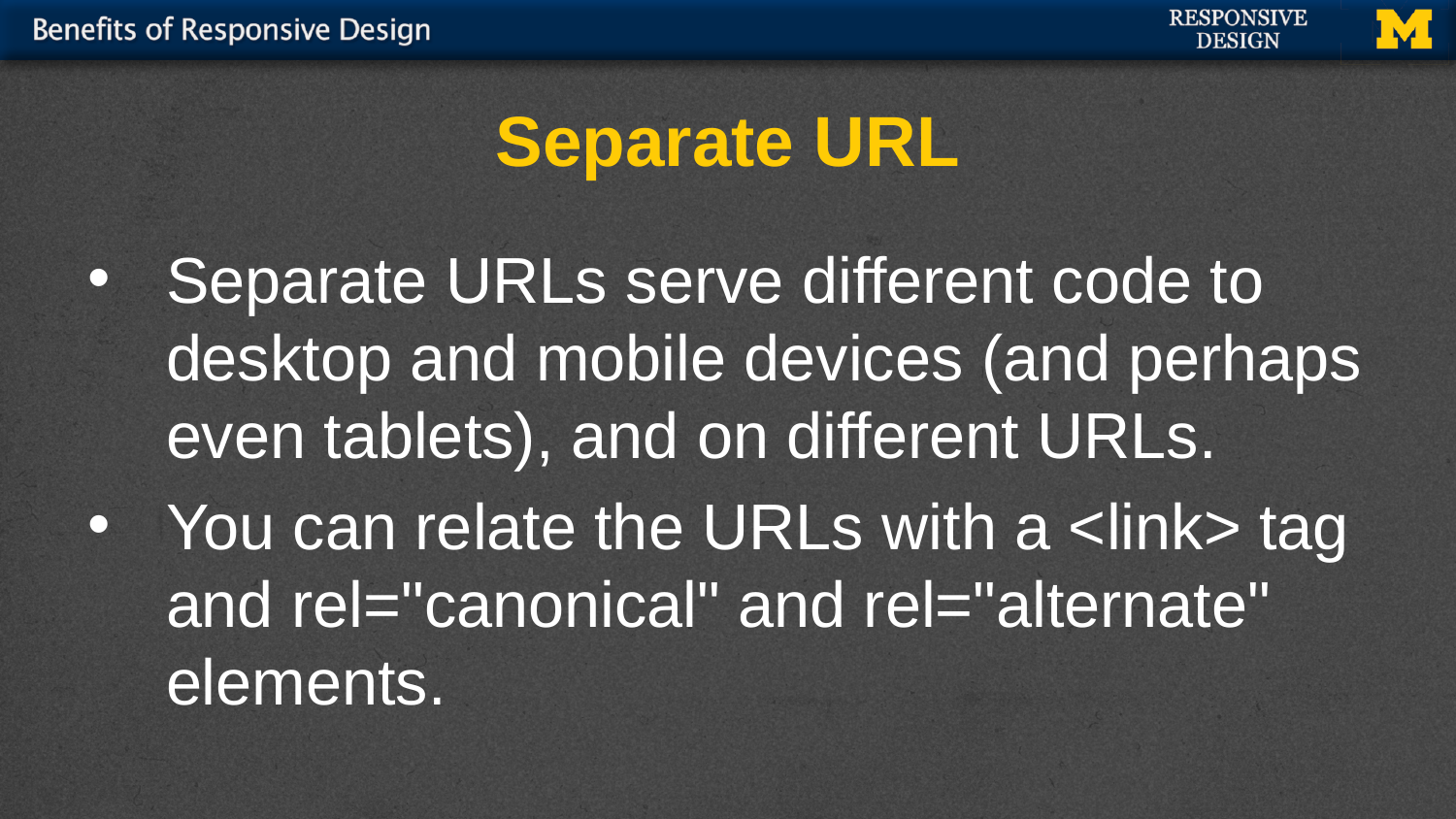

# Separate URL
Separate URLs serve different code to desktop and mobile devices (and perhaps even tablets), and on different URLs.
You can relate the URLs with a <link> tag and rel="canonical" and rel="alternate" elements.